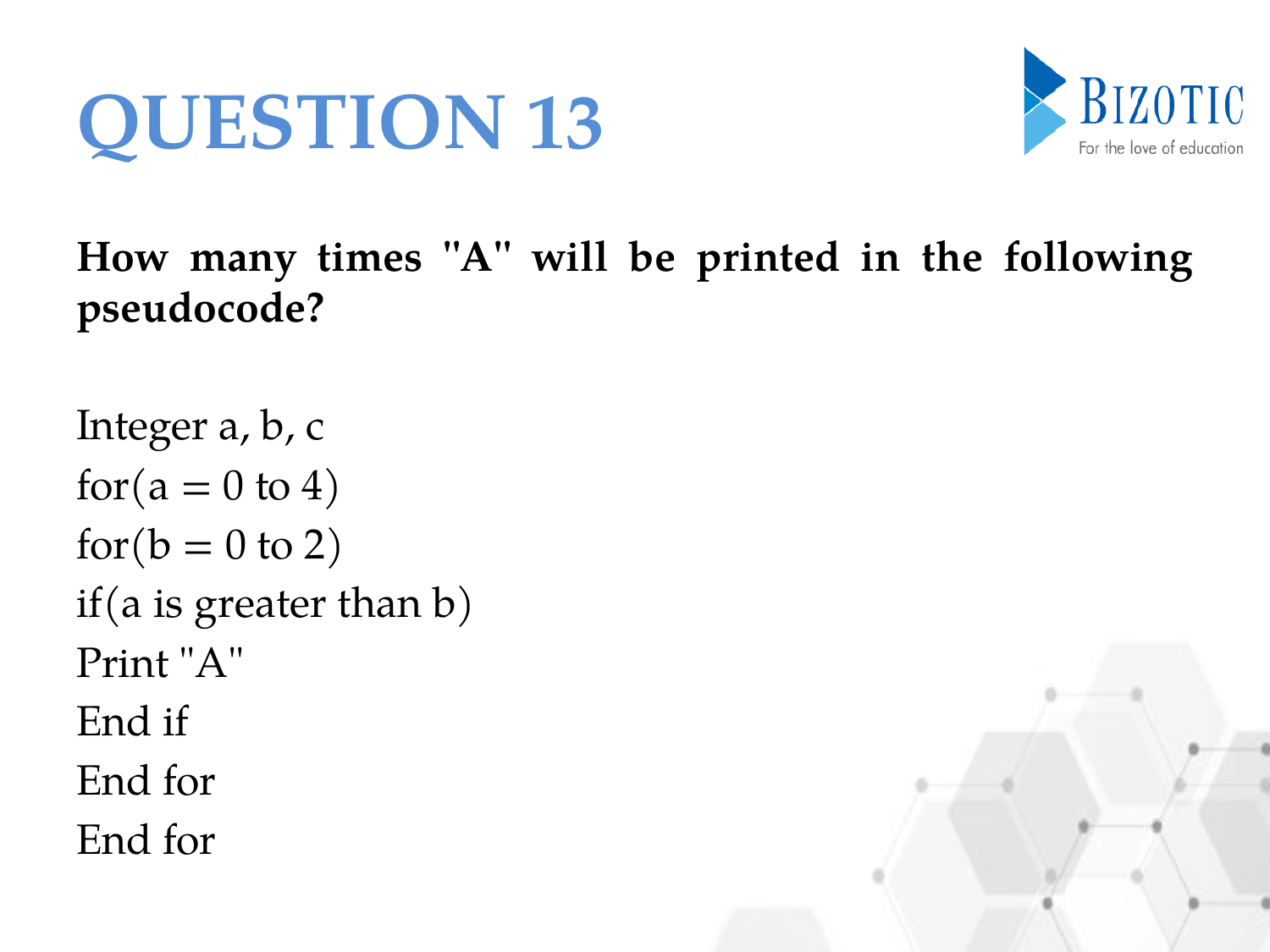

# QUESTION 13
How many times "A" will be printed in the following pseudocode?

Integer a, b, c
for(a = 0 to 4)
for(b = 0 to 2)
if(a is greater than b)
Print "A"
End if
End for
End for